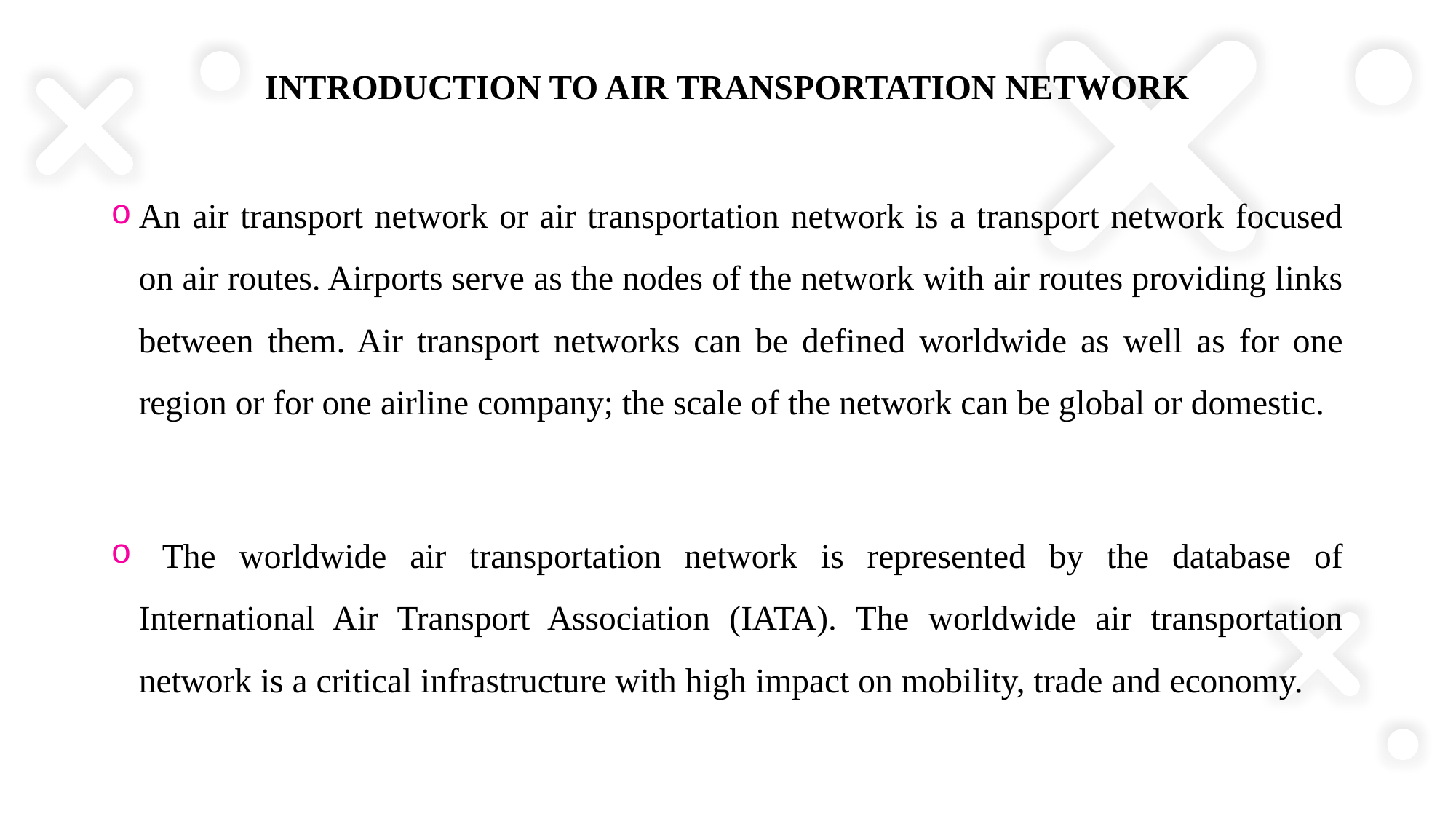

INTRODUCTION TO AIR TRANSPORTATION NETWORK

An air transport network or air transportation network is a transport network focused on air routes. Airports serve as the nodes of the network with air routes providing links between them. Air transport networks can be defined worldwide as well as for one region or for one airline company; the scale of the network can be global or domestic.

 The worldwide air transportation network is represented by the database of International Air Transport Association (IATA). The worldwide air transportation network is a critical infrastructure with high impact on mobility, trade and economy.